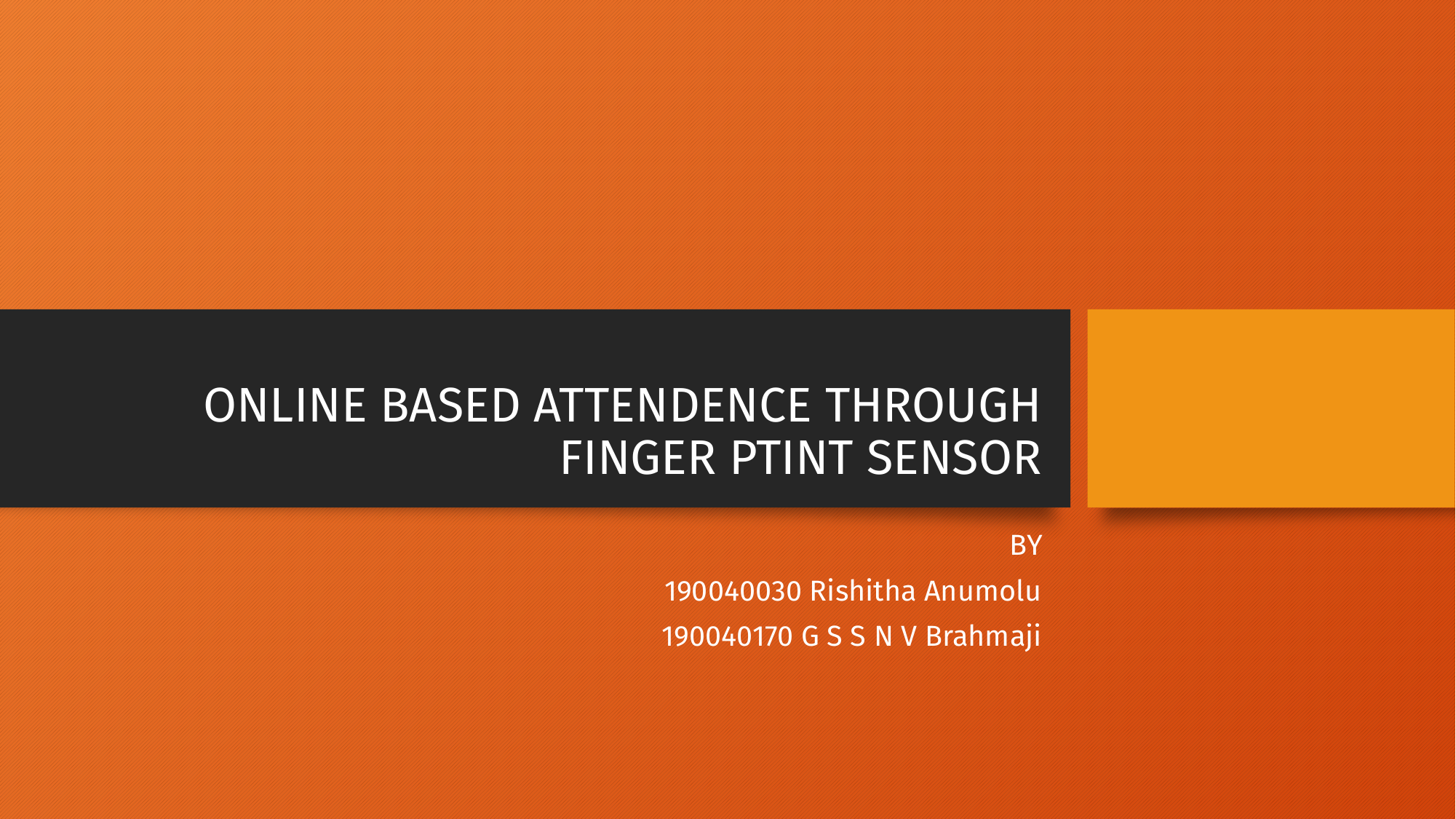

# ONLINE BASED ATTENDENCE THROUGH FINGER PTINT SENSOR
BY
190040030 Rishitha Anumolu
190040170 G S S N V Brahmaji